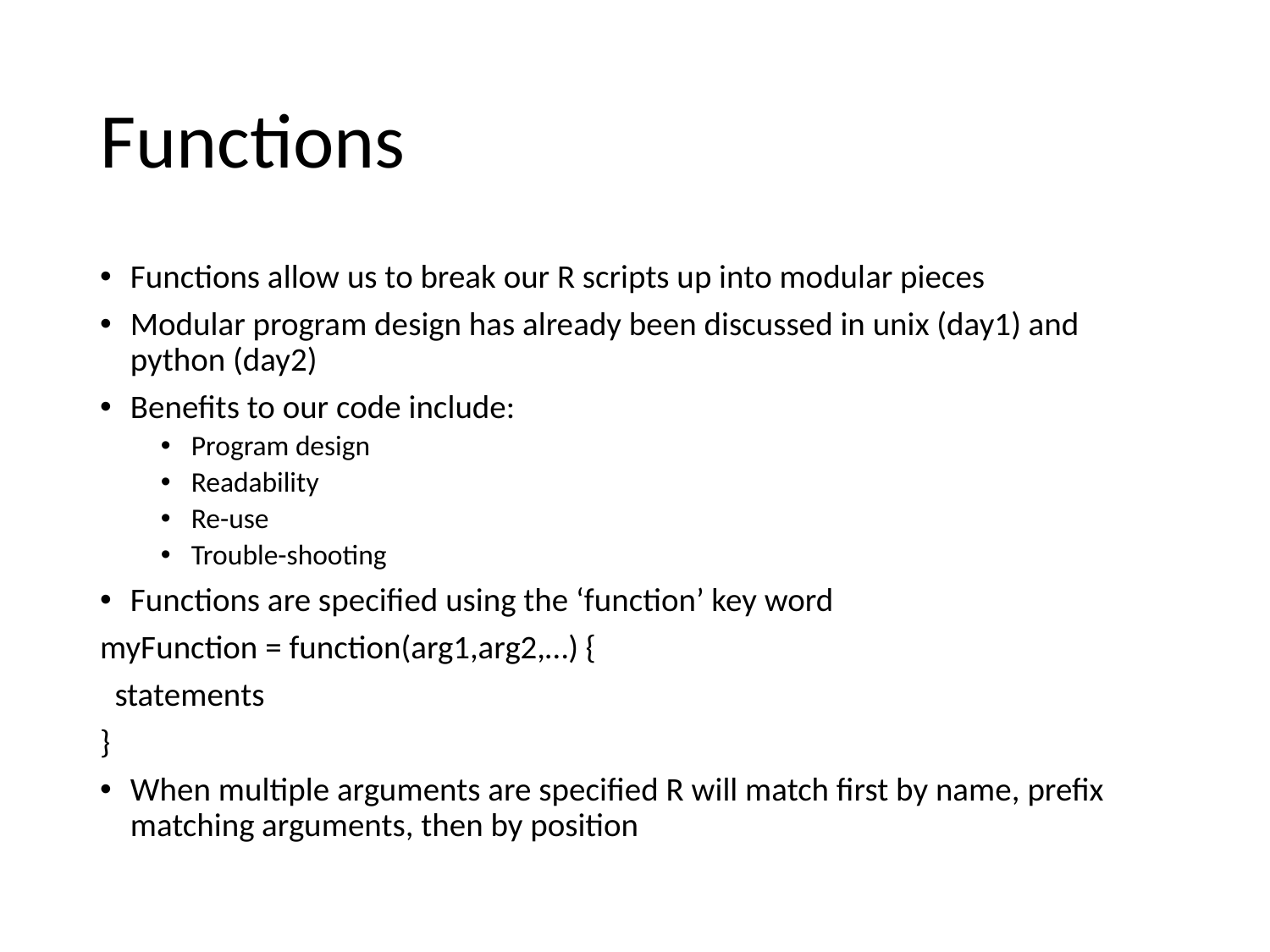

# Functions
Functions allow us to break our R scripts up into modular pieces
Modular program design has already been discussed in unix (day1) and python (day2)
Benefits to our code include:
Program design
Readability
Re-use
Trouble-shooting
Functions are specified using the ‘function’ key word
myFunction = function(arg1,arg2,…) {
  statements
}
When multiple arguments are specified R will match first by name, prefix matching arguments, then by position